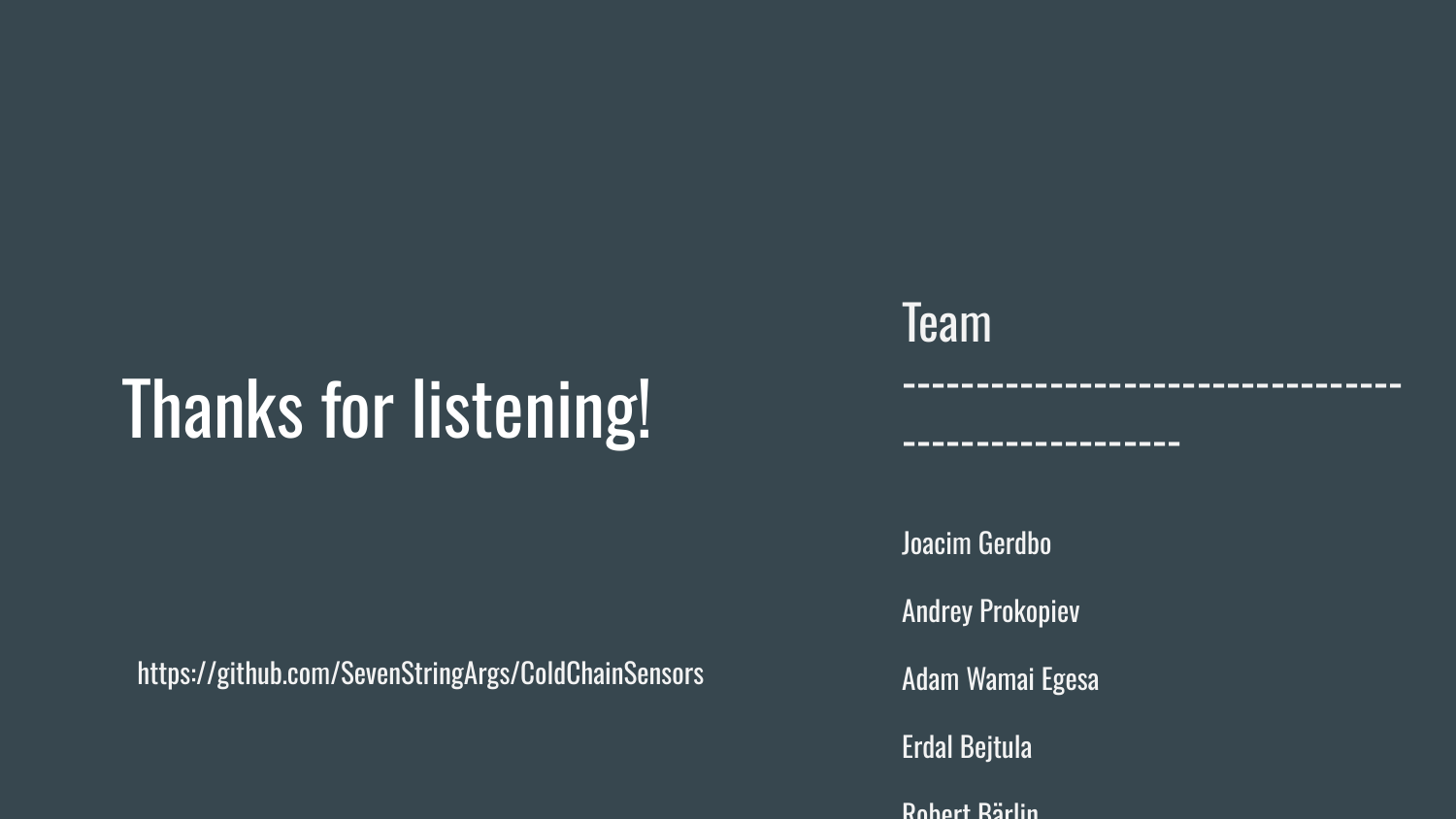

Team
-----------------------------------------------------

Joacim Gerdbo

Andrey Prokopiev

Adam Wamai Egesa

Erdal Bejtula

Robert Bärlin
Thanks for listening!
https://github.com/SevenStringArgs/ColdChainSensors